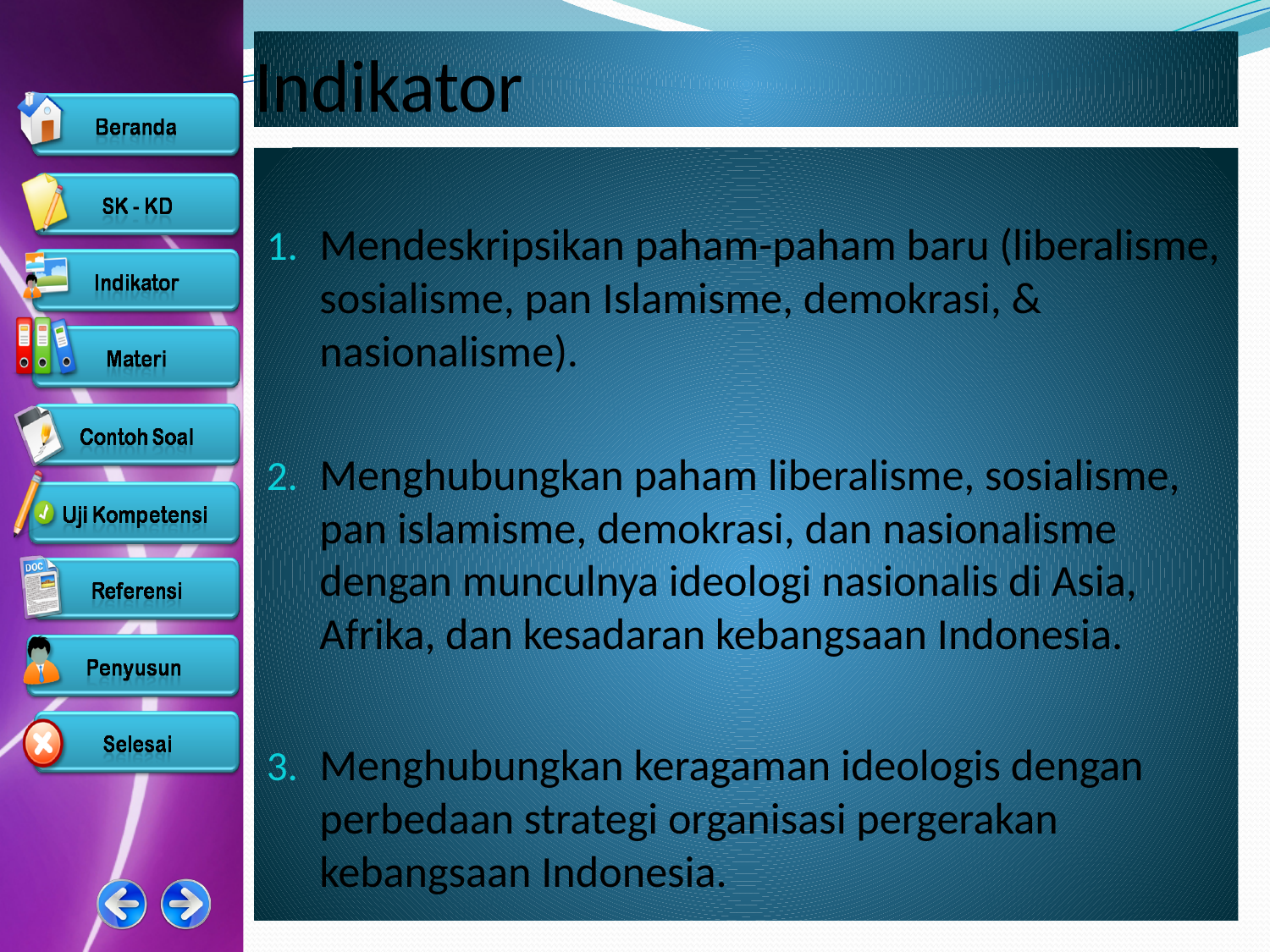

# Indikator

Mendeskripsikan paham-paham baru (liberalisme, sosialisme, pan Islamisme, demokrasi, &  nasionalisme).

Menghubungkan paham liberalisme, sosialisme, pan islamisme, demokrasi, dan nasionalisme dengan munculnya ideologi nasionalis di Asia, Afrika, dan kesadaran kebangsaan Indonesia.

Menghubungkan keragaman ideologis dengan perbedaan strategi organisasi pergerakan kebangsaan Indonesia.